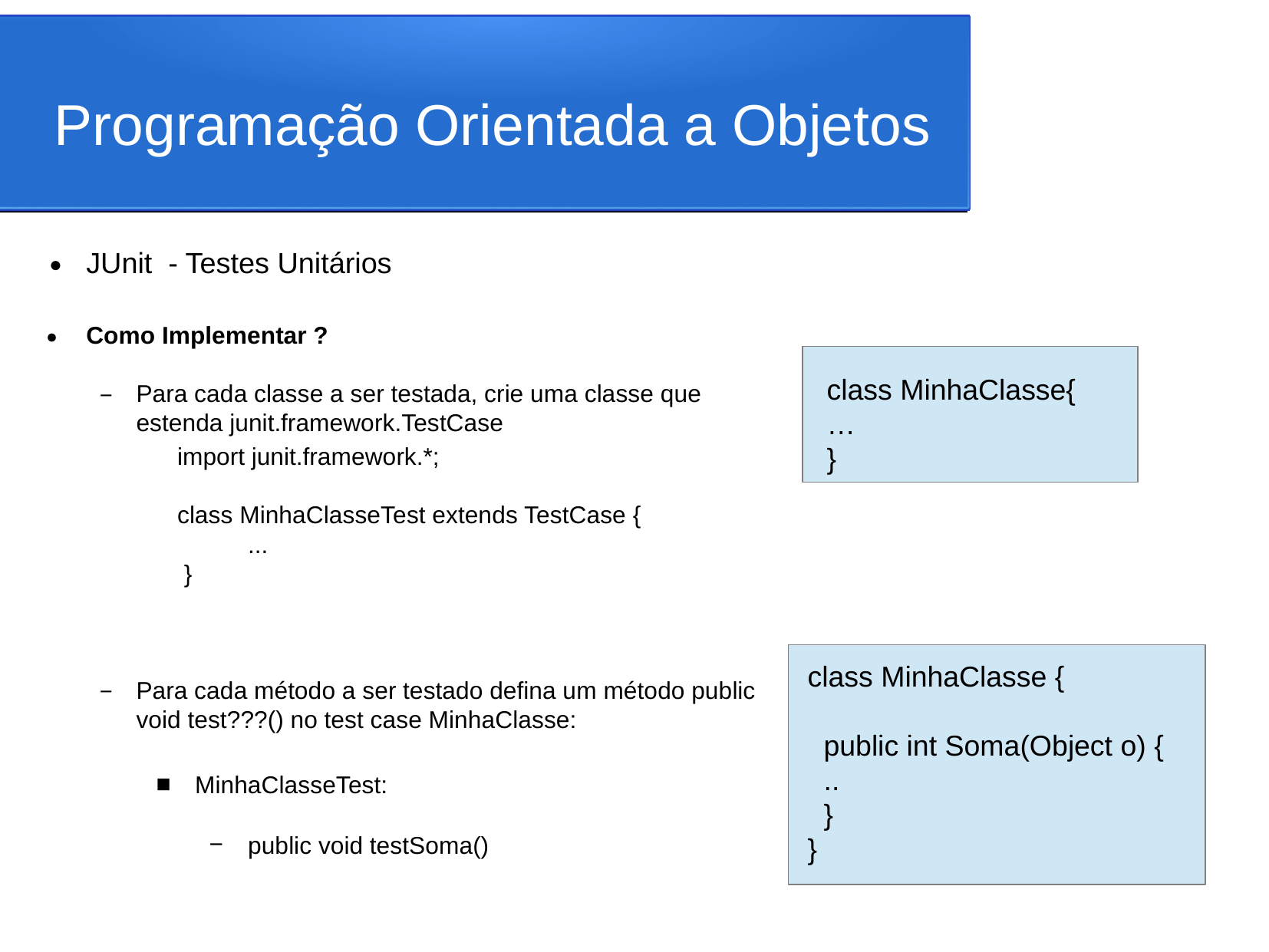

Programação Orientada a Objetos
JUnit  - Testes Unitários

Como Implementar ?

Para cada classe a ser testada, crie uma classe que estenda junit.framework.TestCase
                     import junit.framework.*;

                     class MinhaClasseTest extends TestCase {
...
                      }

Para cada método a ser testado defina um método public void test???() no test case MinhaClasse:

MinhaClasseTest:

public void testSoma()

class MinhaClasse{
…
}

class MinhaClasse {

  public int Soma(Object o) {
  ..
  }
}